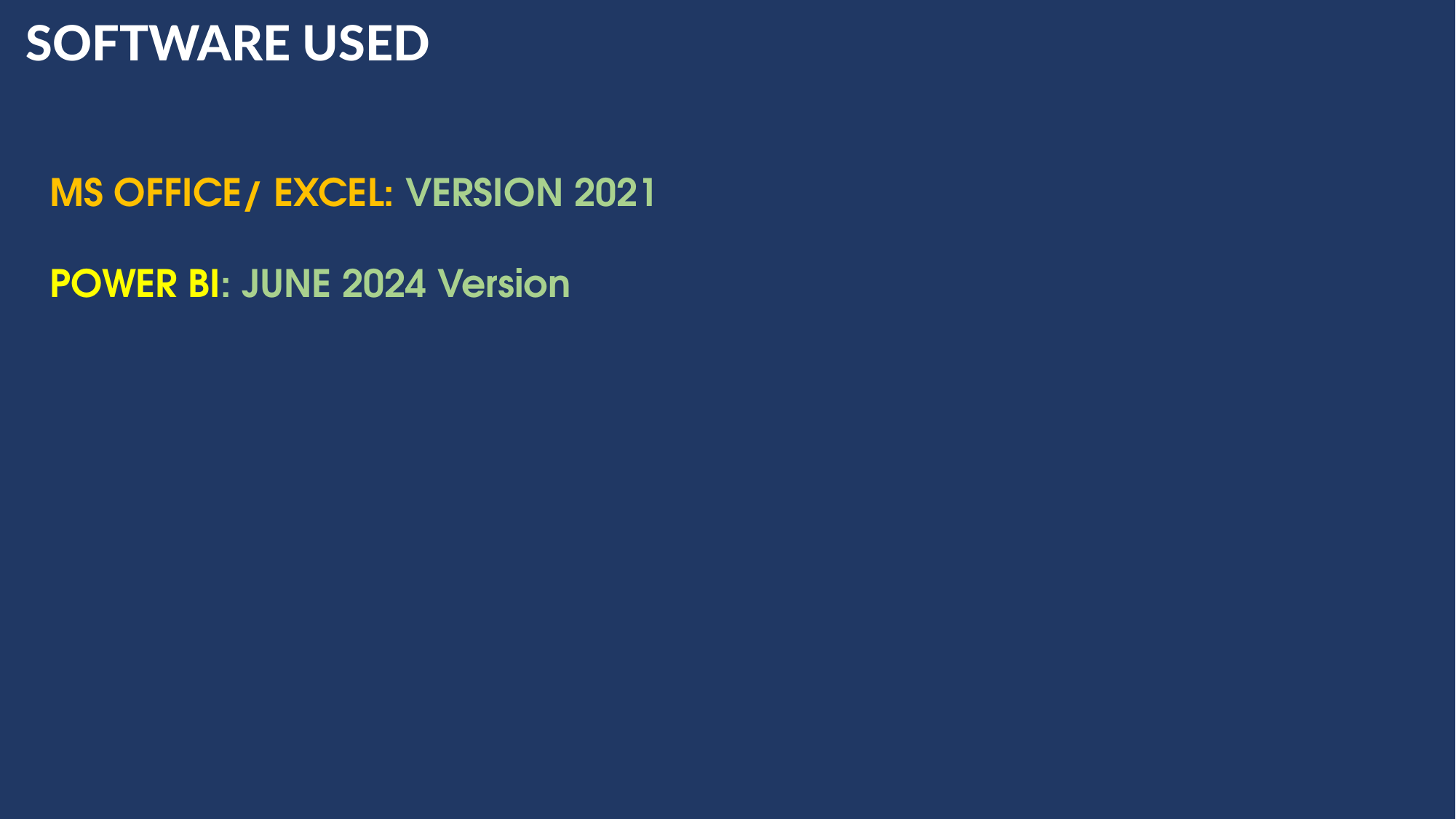

SOFTWARE USED
MS OFFICE/ EXCEL: VERSION 2021

POWER BI: JUNE 2024 Version